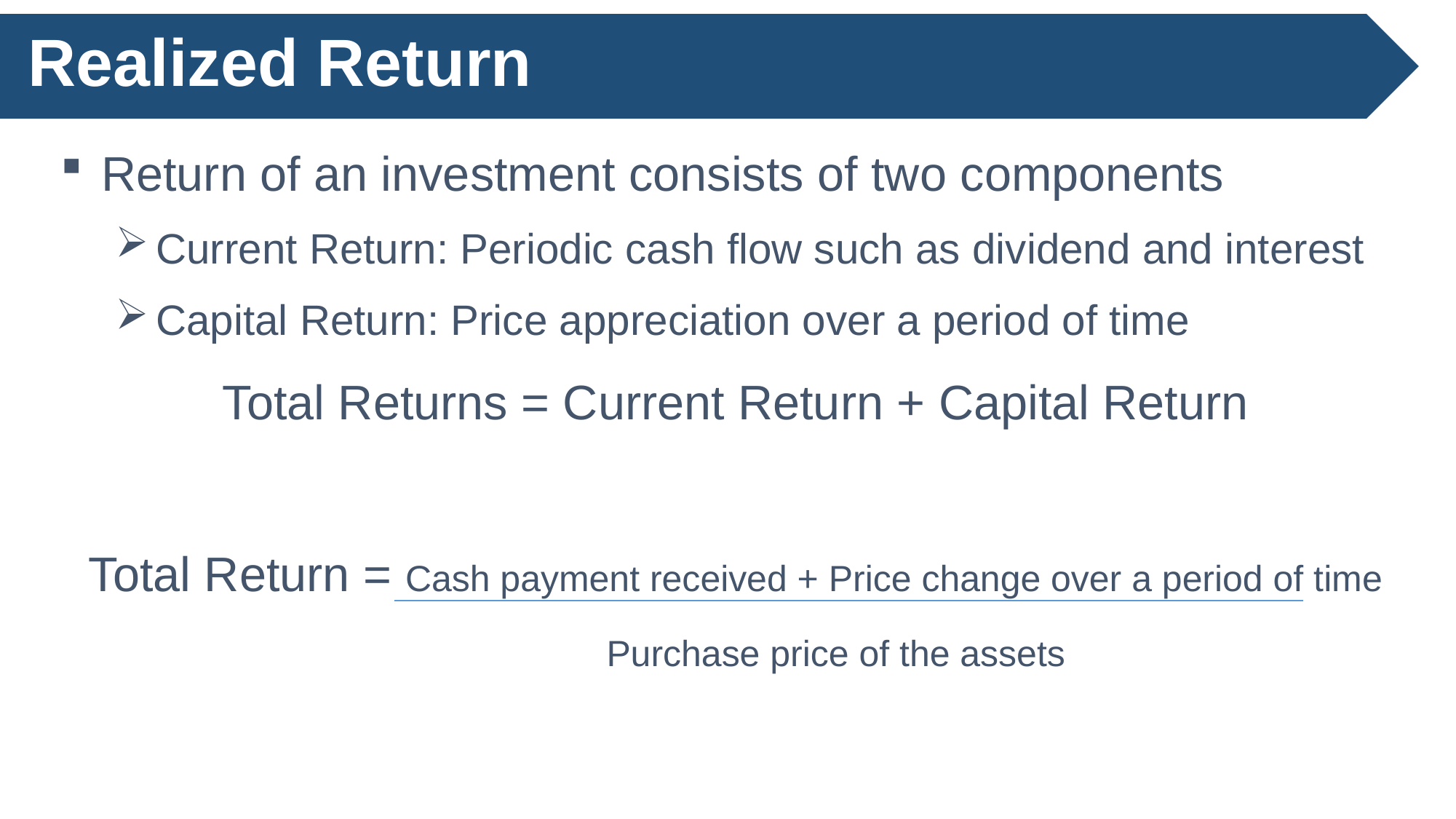

# Realized Return
Return of an investment consists of two components
Current Return: Periodic cash flow such as dividend and interest
Capital Return: Price appreciation over a period of time
Total Returns = Current Return + Capital Return

Total Return = Cash payment received + Price change over a period of time
					Purchase price of the assets